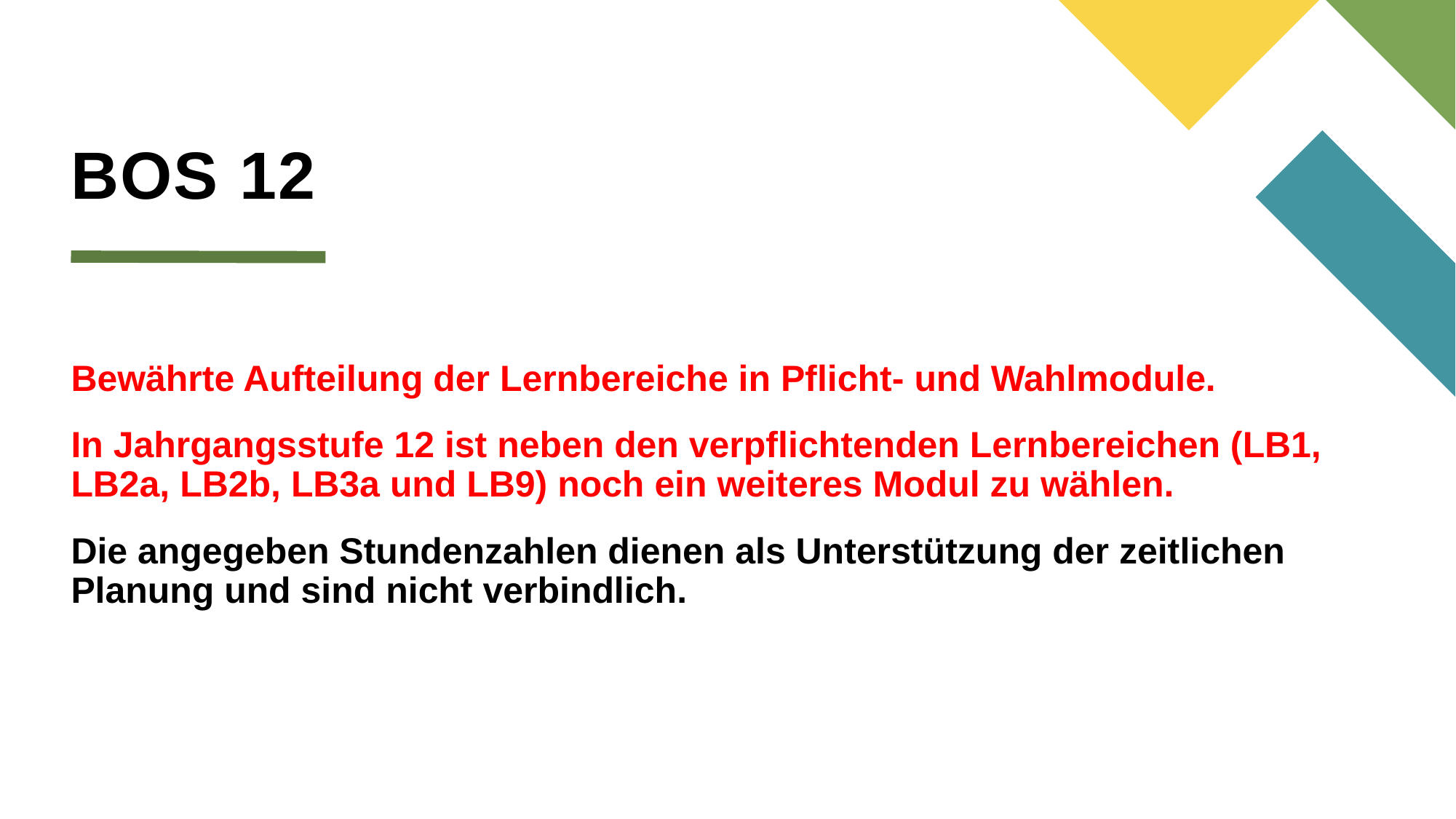

# BOS 12

Bewährte Aufteilung der Lernbereiche in Pflicht- und Wahlmodule.
In Jahrgangsstufe 12 ist neben den verpflichtenden Lernbereichen (LB1, LB2a, LB2b, LB3a und LB9) noch ein weiteres Modul zu wählen.
Die angegeben Stundenzahlen dienen als Unterstützung der zeitlichen Planung und sind nicht verbindlich.